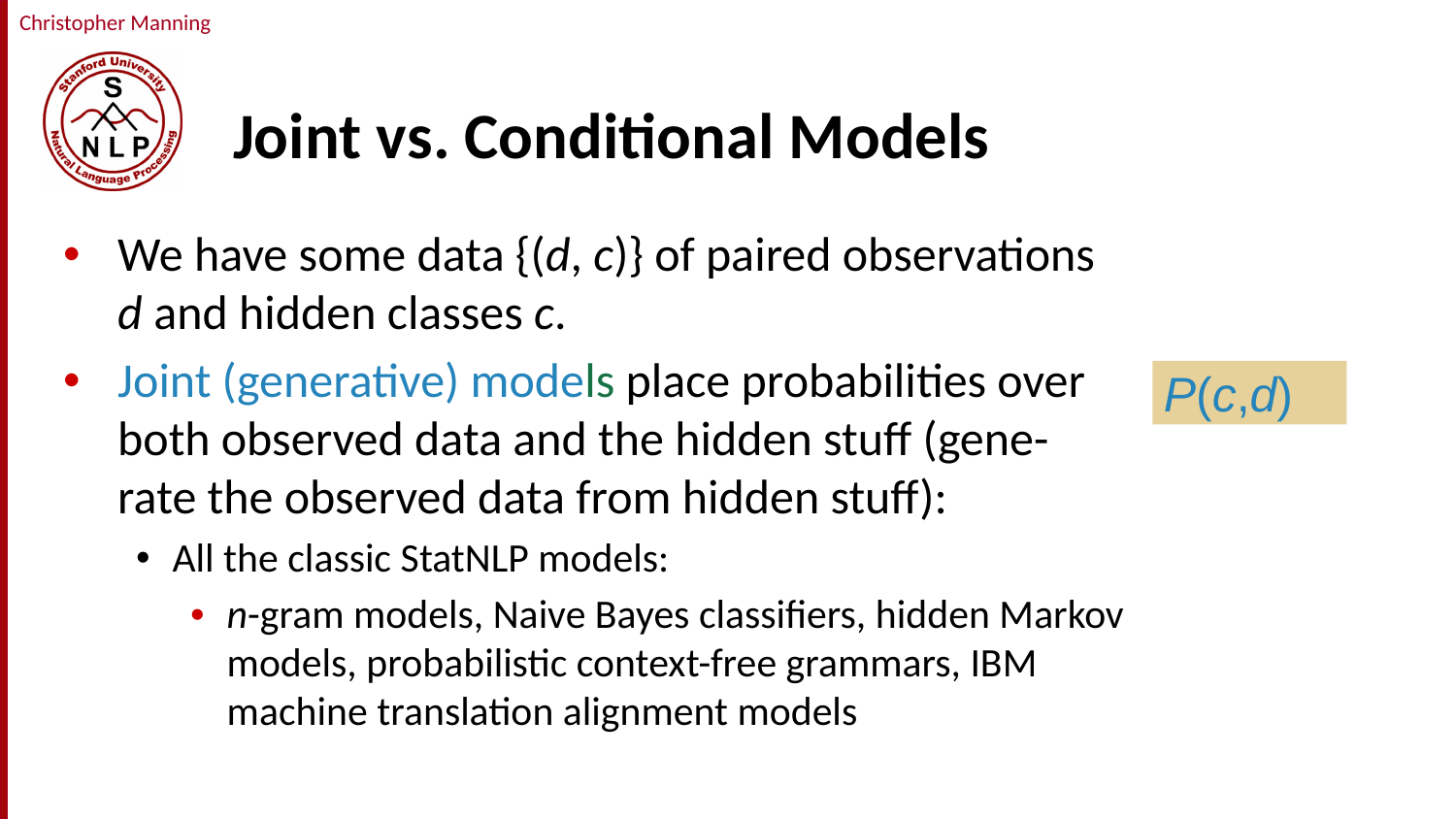

# Joint vs. Conditional Models
We have some data {(d, c)} of paired observations d and hidden classes c.
Joint (generative) models place probabilities over both observed data and the hidden stuff (gene-rate the observed data from hidden stuff):
All the classic StatNLP models:
n-gram models, Naive Bayes classifiers, hidden Markov models, probabilistic context-free grammars, IBM machine translation alignment models
P(c,d)